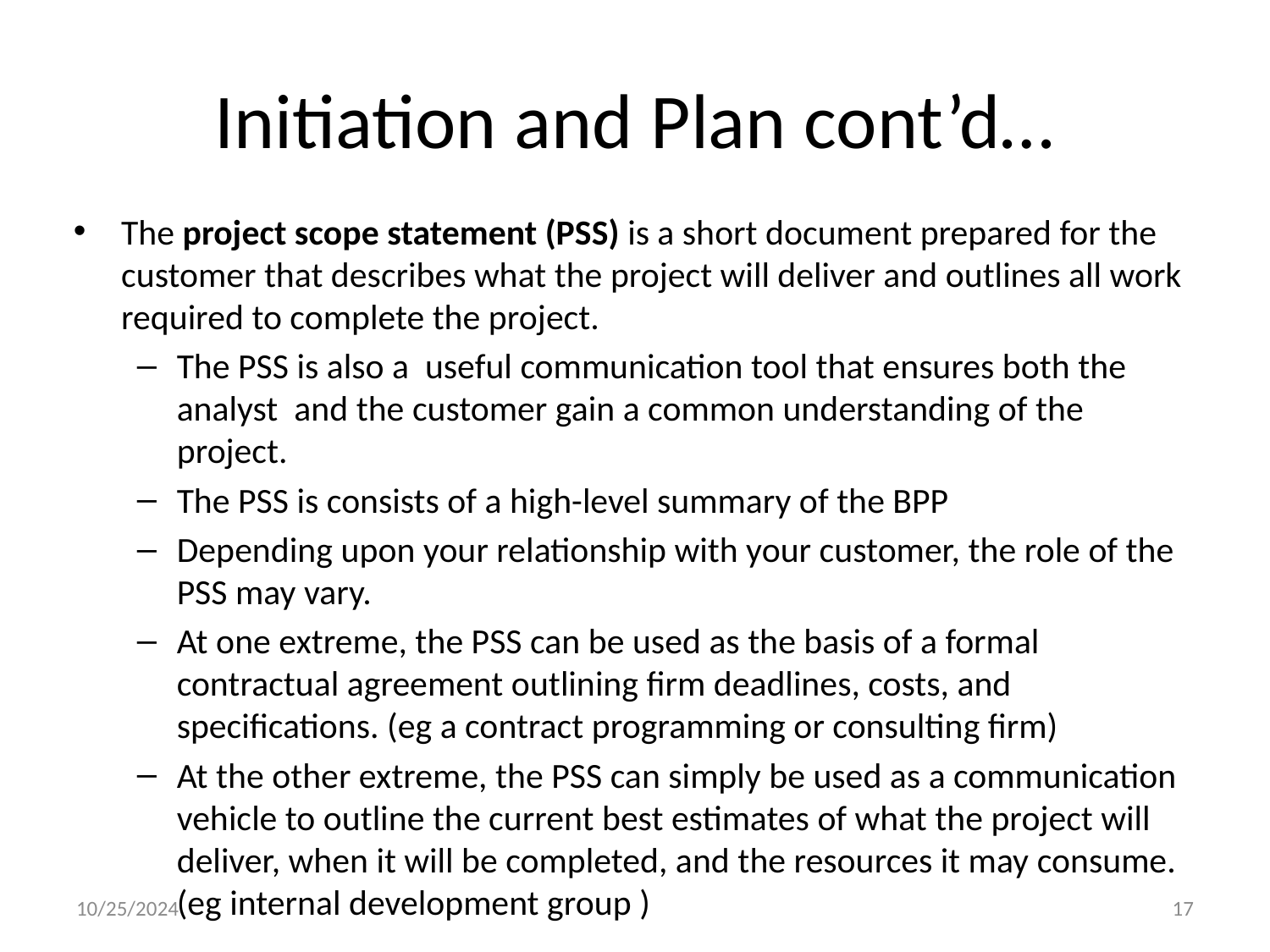

# Initiation and Plan cont’d…
The project scope statement (PSS) is a short document prepared for the customer that describes what the project will deliver and outlines all work required to complete the project.
The PSS is also a  useful communication tool that ensures both the analyst  and the customer gain a common understanding of the project.
The PSS is consists of a high-level summary of the BPP
Depending upon your relationship with your customer, the role of the PSS may vary.
At one extreme, the PSS can be used as the basis of a formal contractual agreement outlining firm deadlines, costs, and specifications. (eg a contract programming or consulting firm)
At the other extreme, the PSS can simply be used as a communication vehicle to outline the current best estimates of what the project will deliver, when it will be completed, and the resources it may consume. (eg internal development group )

10/25/2024
17